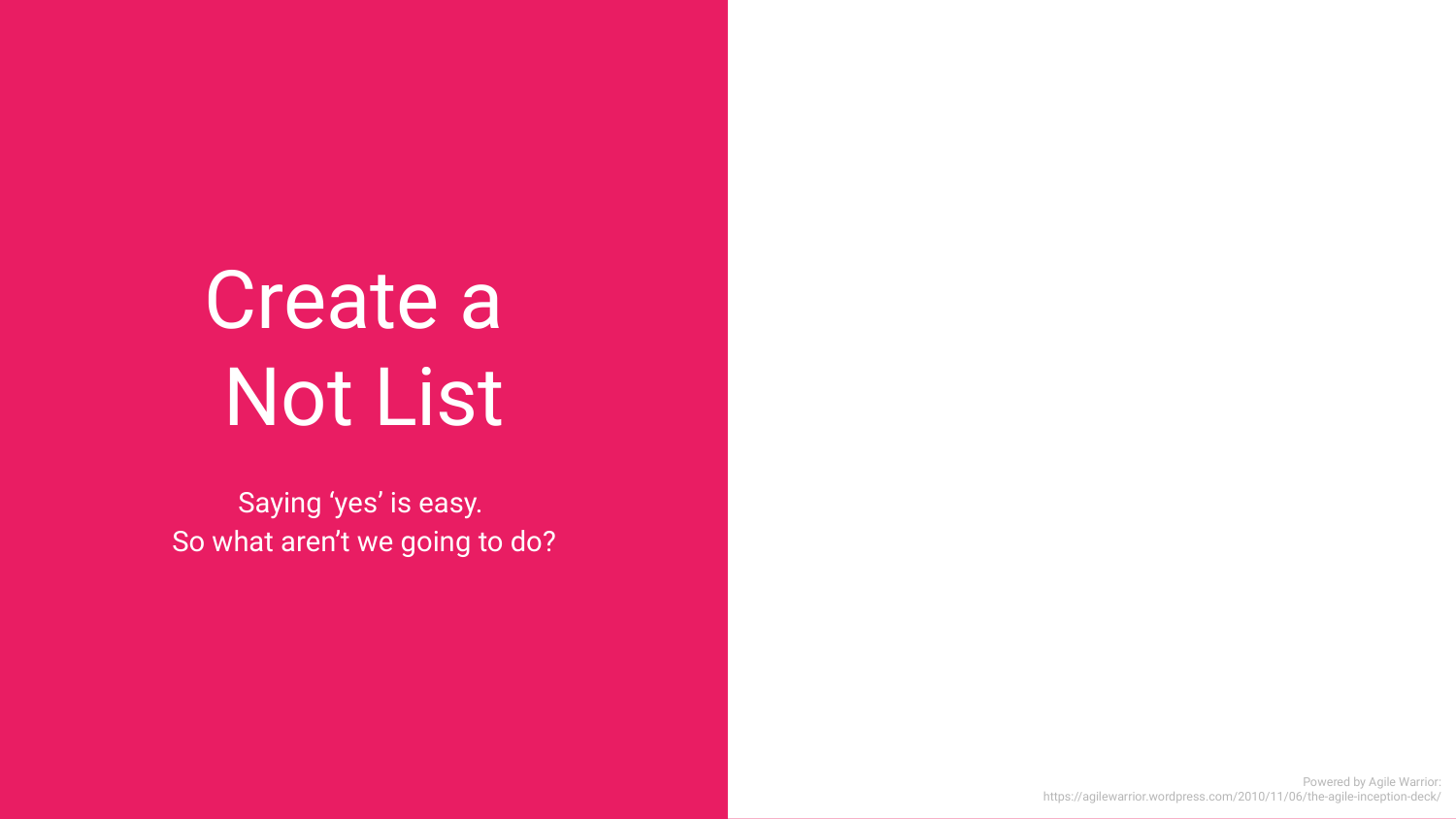

# Create a Not List
Saying ‘yes’ is easy.
So what aren’t we going to do?
Powered by Agile Warrior: https://agilewarrior.wordpress.com/2010/11/06/the-agile-inception-deck/